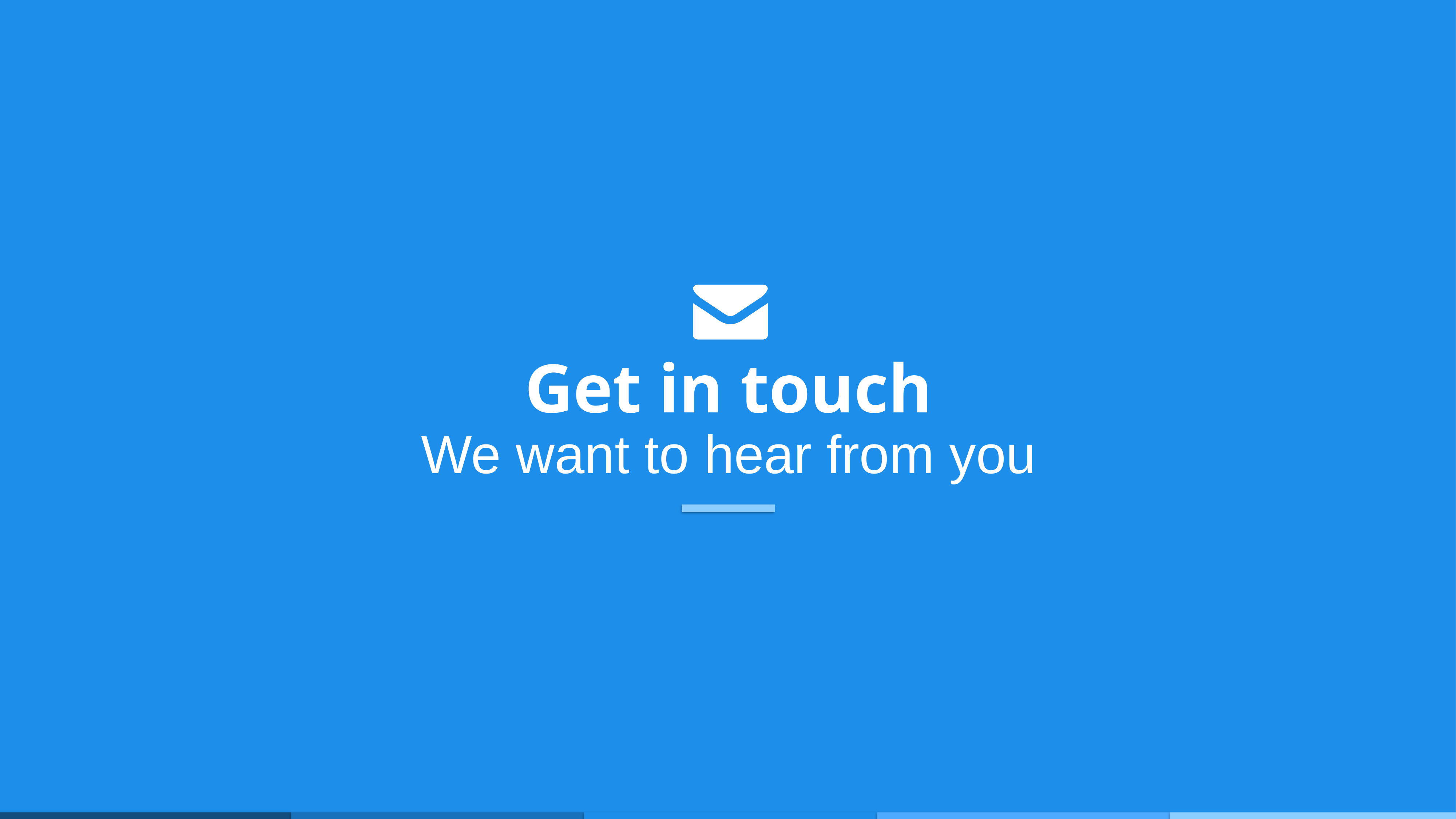

Get in touch
We want to hear from you